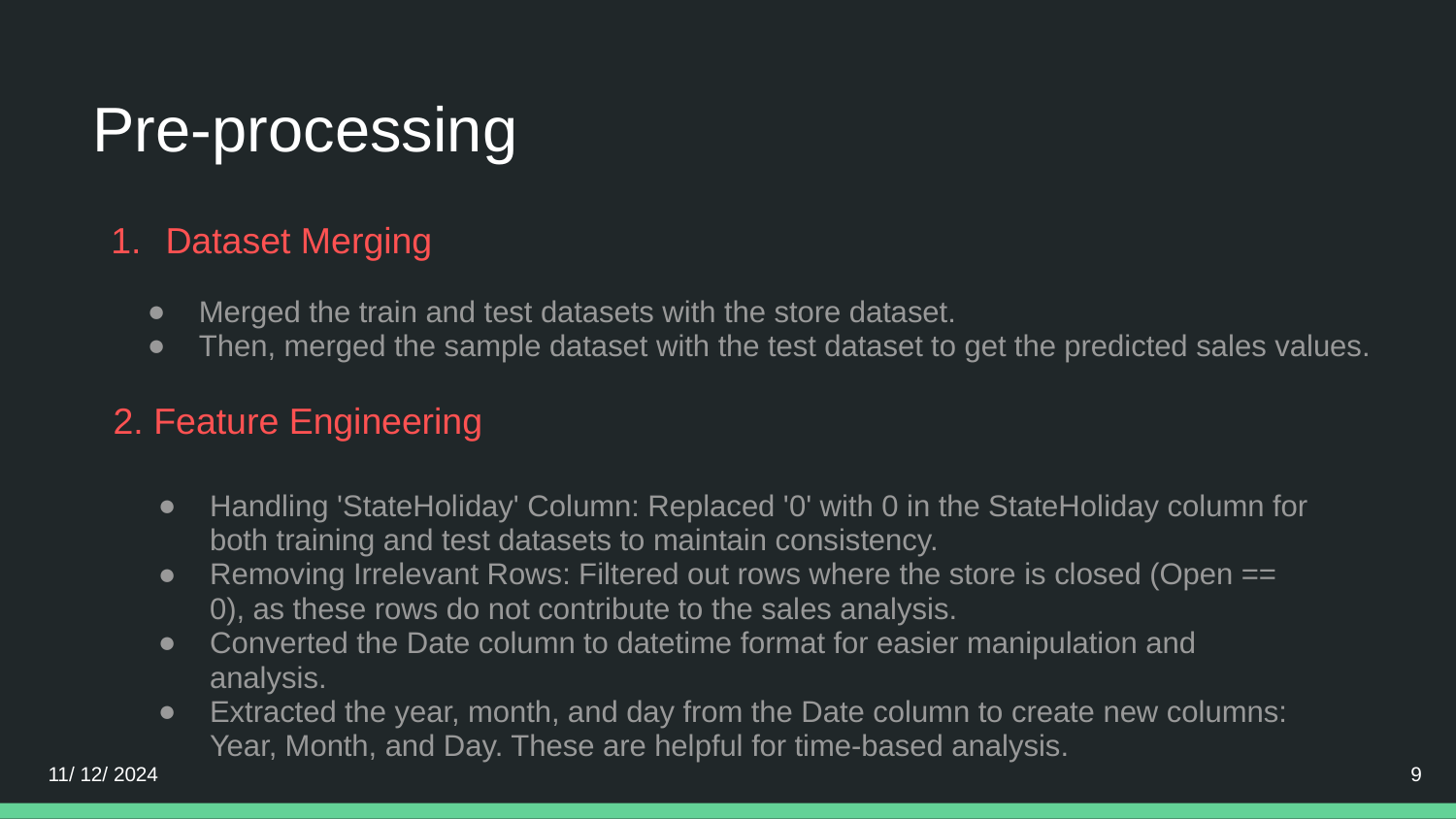

# Pre-processing
Dataset Merging
Merged the train and test datasets with the store dataset.
Then, merged the sample dataset with the test dataset to get the predicted sales values.

  2. Feature Engineering

Handling 'StateHoliday' Column: Replaced '0' with 0 in the StateHoliday column for both training and test datasets to maintain consistency.
Removing Irrelevant Rows: Filtered out rows where the store is closed (Open == 0), as these rows do not contribute to the sales analysis.
Converted the Date column to datetime format for easier manipulation and analysis.
Extracted the year, month, and day from the Date column to create new columns: Year, Month, and Day. These are helpful for time-based analysis.

9
9
11/ 12/ 2024